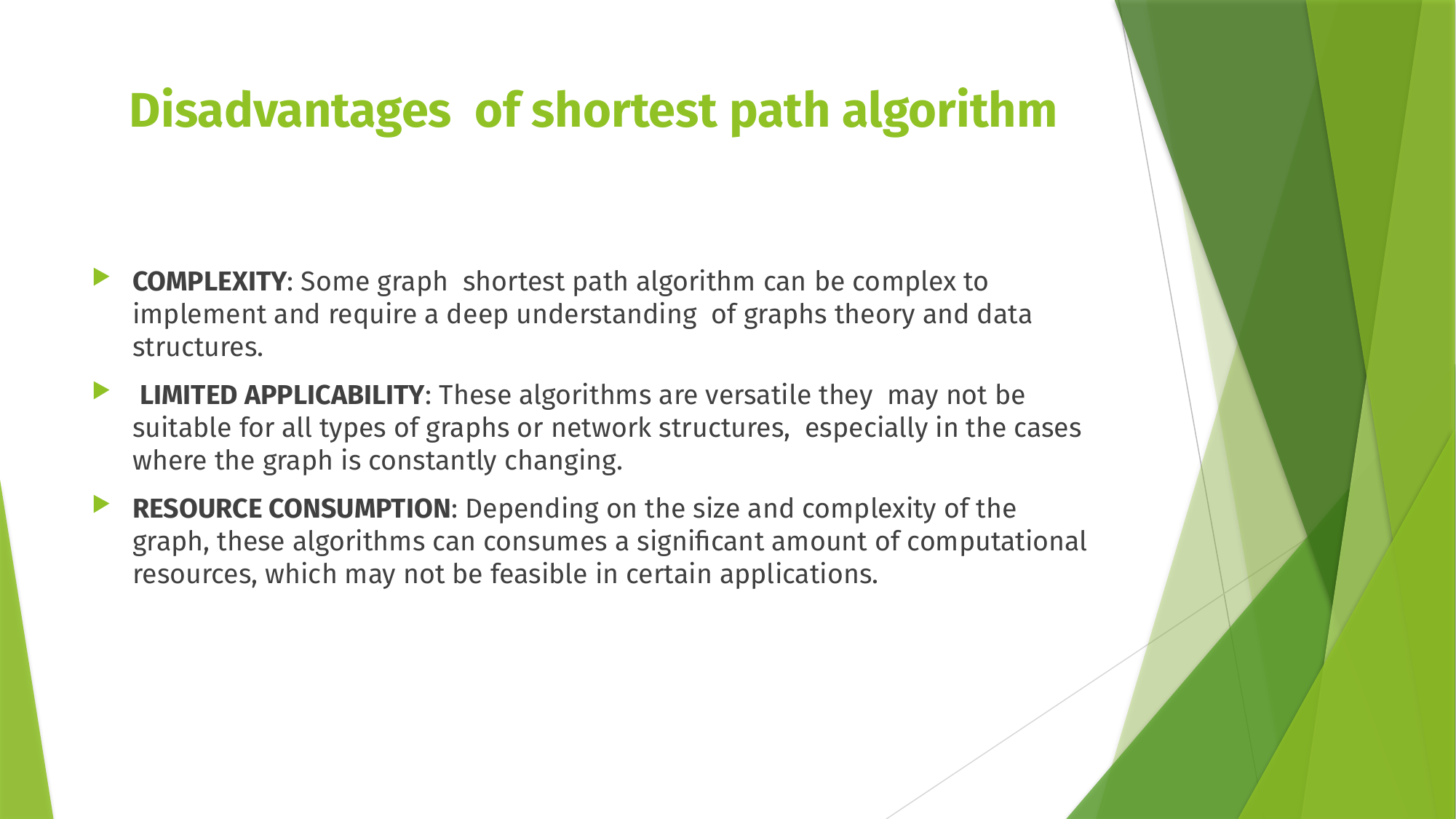

# Disadvantages  of shortest path algorithm
COMPLEXITY: Some graph  shortest path algorithm can be complex to implement and require a deep understanding  of graphs theory and data structures.
 LIMITED APPLICABILITY: These algorithms are versatile they  may not be suitable for all types of graphs or network structures,  especially in the cases where the graph is constantly changing.
RESOURCE CONSUMPTION: Depending on the size and complexity of the graph, these algorithms can consumes a significant amount of computational resources, which may not be feasible in certain applications.